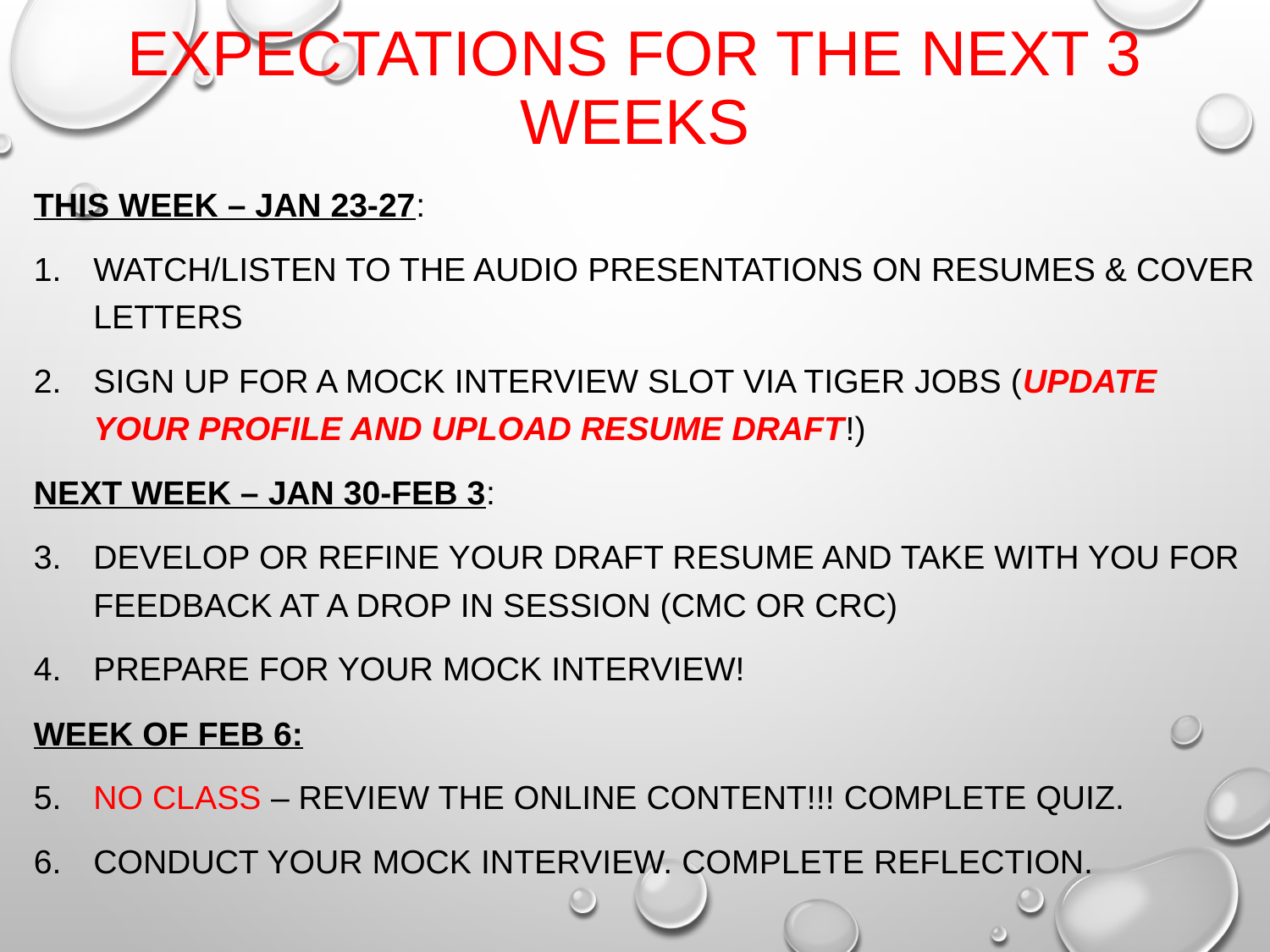

# Expectations for the next 3 weeks
THIS WEEK – Jan 23-27:
Watch/listen to the audio presentations on resumes & cover letters
Sign up for a mock interview slot via Tiger jobs (update your profile and upload resume draft!)
NEXT WEEK – jan 30-feb 3:
develop or refine your draft resume and take with you for feedback at a drop in session (cmc or crc)
Prepare for your mock interview!
Week of feb 6:
No class – review the online content!!! Complete quiz.
Conduct your mock interview. Complete reflection.